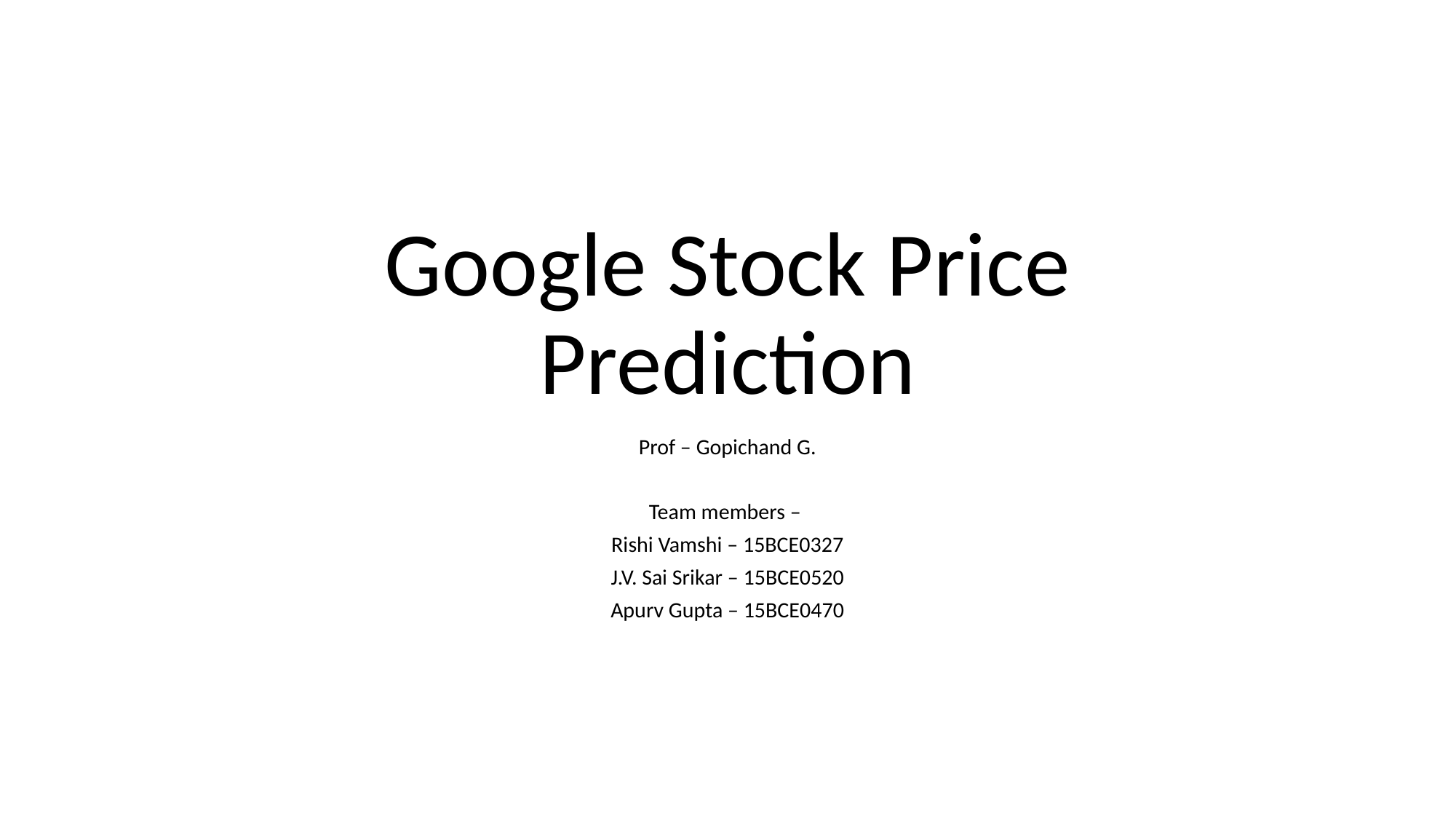

# Google Stock Price Prediction
Prof – Gopichand G.

Team members –
Rishi Vamshi – 15BCE0327
J.V. Sai Srikar – 15BCE0520
Apurv Gupta – 15BCE0470